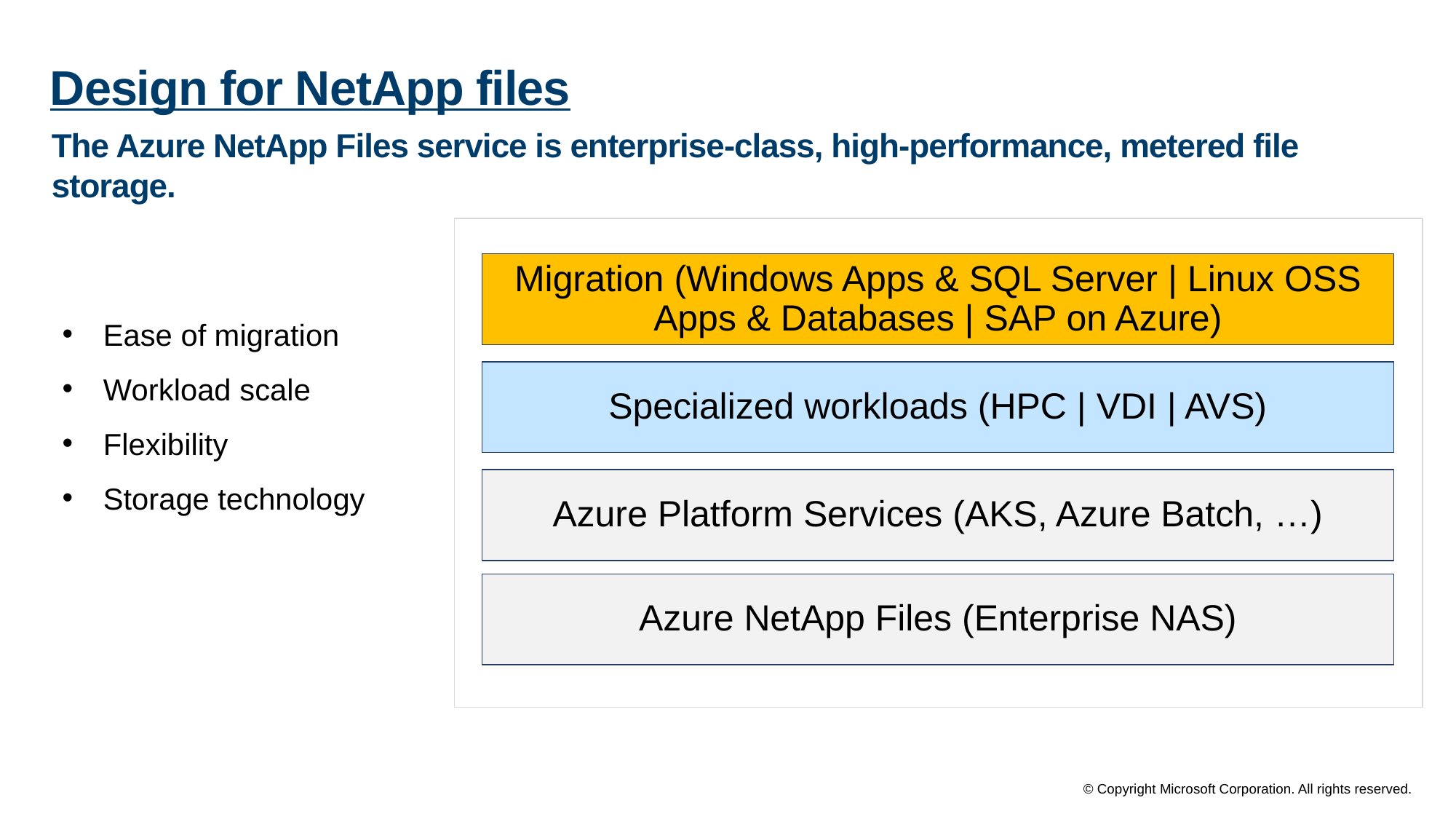

# Design for NetApp files
The Azure NetApp Files service is enterprise-class, high-performance, metered file storage.

Migration (Windows Apps & SQL Server | Linux OSS Apps & Databases | SAP on Azure)
Specialized workloads (HPC | VDI | AVS)
Azure Platform Services (AKS, Azure Batch, …)
Azure NetApp Files (Enterprise NAS)
Ease of migration
Workload scale
Flexibility
Storage technology